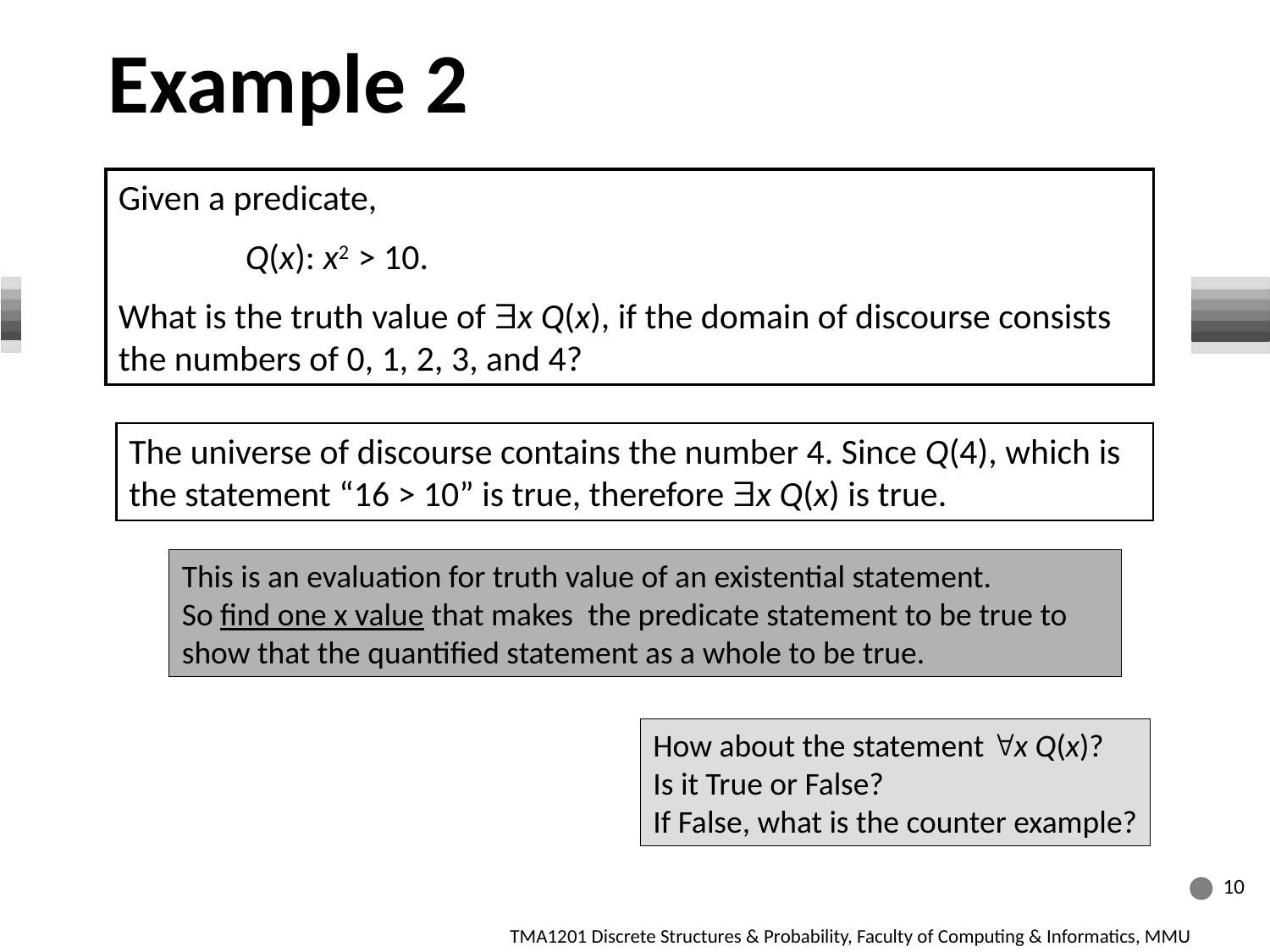

Example 2
Given a predicate,

	Q(x): x2  > 10.

What is the truth value of ∃x Q(x), if the domain of discourse consists the numbers of 0, 1, 2, 3, and 4?
The universe of discourse contains the number 4. Since Q(4), which is the statement “16 > 10” is true, therefore ∃x Q(x) is true.
This is an evaluation for truth value of an existential statement.
So find one x value that makes  the predicate statement to be true to show that the quantified statement as a whole to be true.
How about the statement ∀x Q(x)?
Is it True or False?
If False, what is the counter example?
10
TMA1201 Discrete Structures & Probability, Faculty of Computing & Informatics, MMU